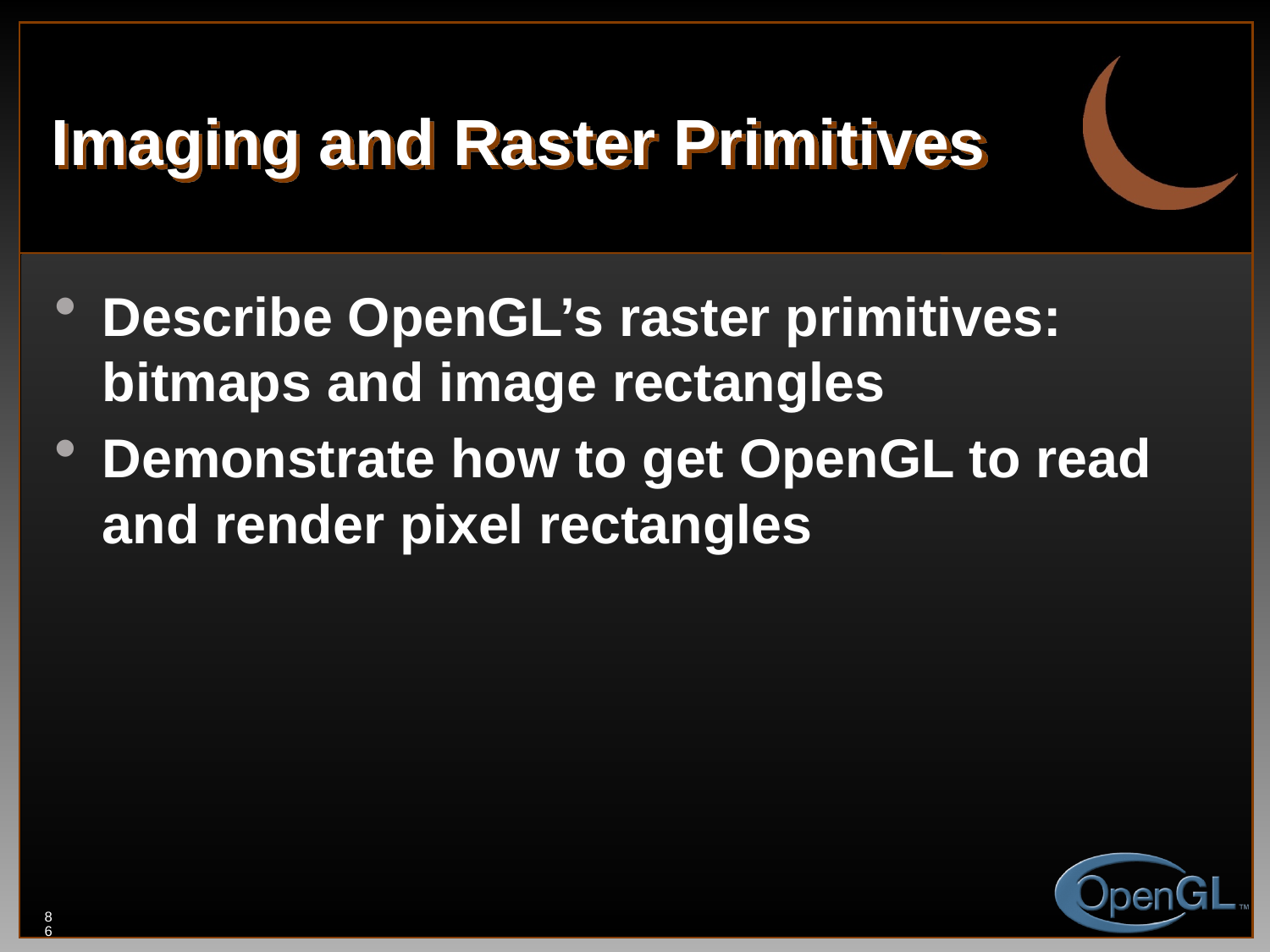

# Imaging and Raster Primitives
Describe OpenGL’s raster primitives: bitmaps and image rectangles
Demonstrate how to get OpenGL to read and render pixel rectangles
86